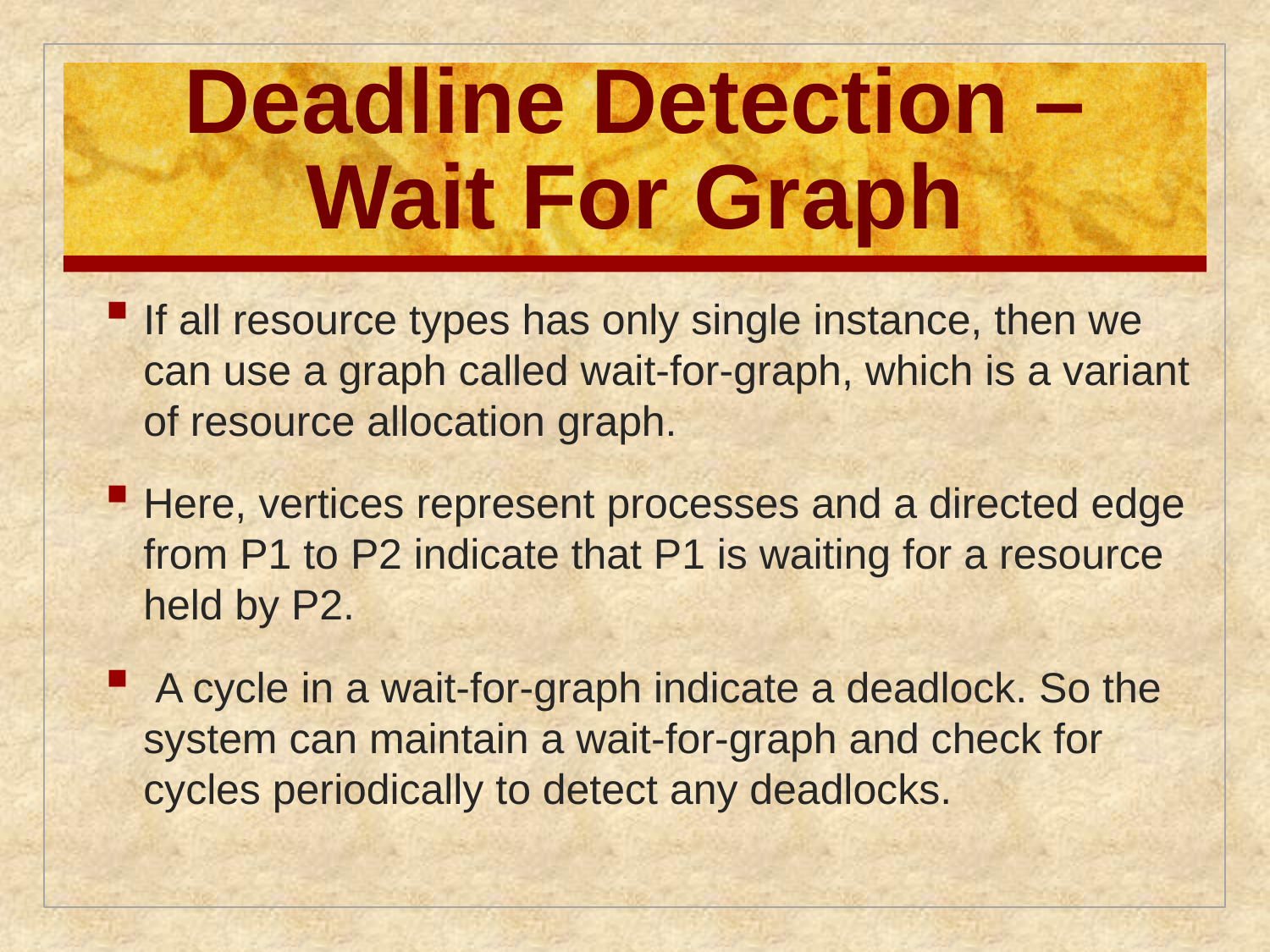

# Deadline Detection –Wait For Graph
If all resource types has only single instance, then we can use a graph called wait-for-graph, which is a variant of resource allocation graph.
Here, vertices represent processes and a directed edge from P1 to P2 indicate that P1 is waiting for a resource held by P2.
 A cycle in a wait-for-graph indicate a deadlock. So the system can maintain a wait-for-graph and check for cycles periodically to detect any deadlocks.